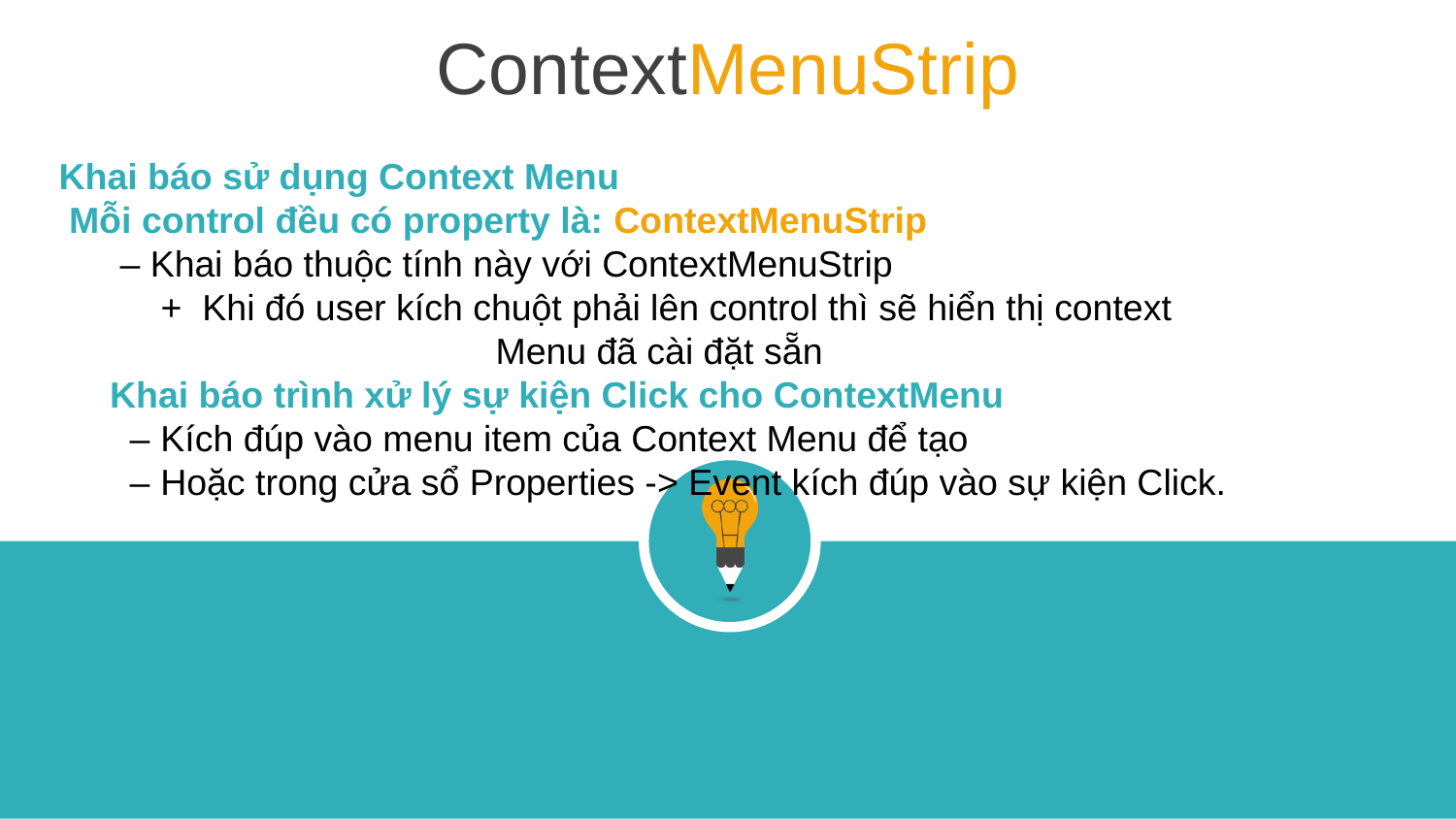

ContextMenuStrip
Khai báo sử dụng Context Menu
 Mỗi control đều có property là: ContextMenuStrip
      – Khai báo thuộc tính này với ContextMenuStrip
          +  Khi đó user kích chuột phải lên control thì sẽ hiển thị context                                                             	Menu đã cài đặt sẵn
     Khai báo trình xử lý sự kiện Click cho ContextMenu
       – Kích đúp vào menu item của Context Menu để tạo
       – Hoặc trong cửa sổ Properties -> Event kích đúp vào sự kiện Click.